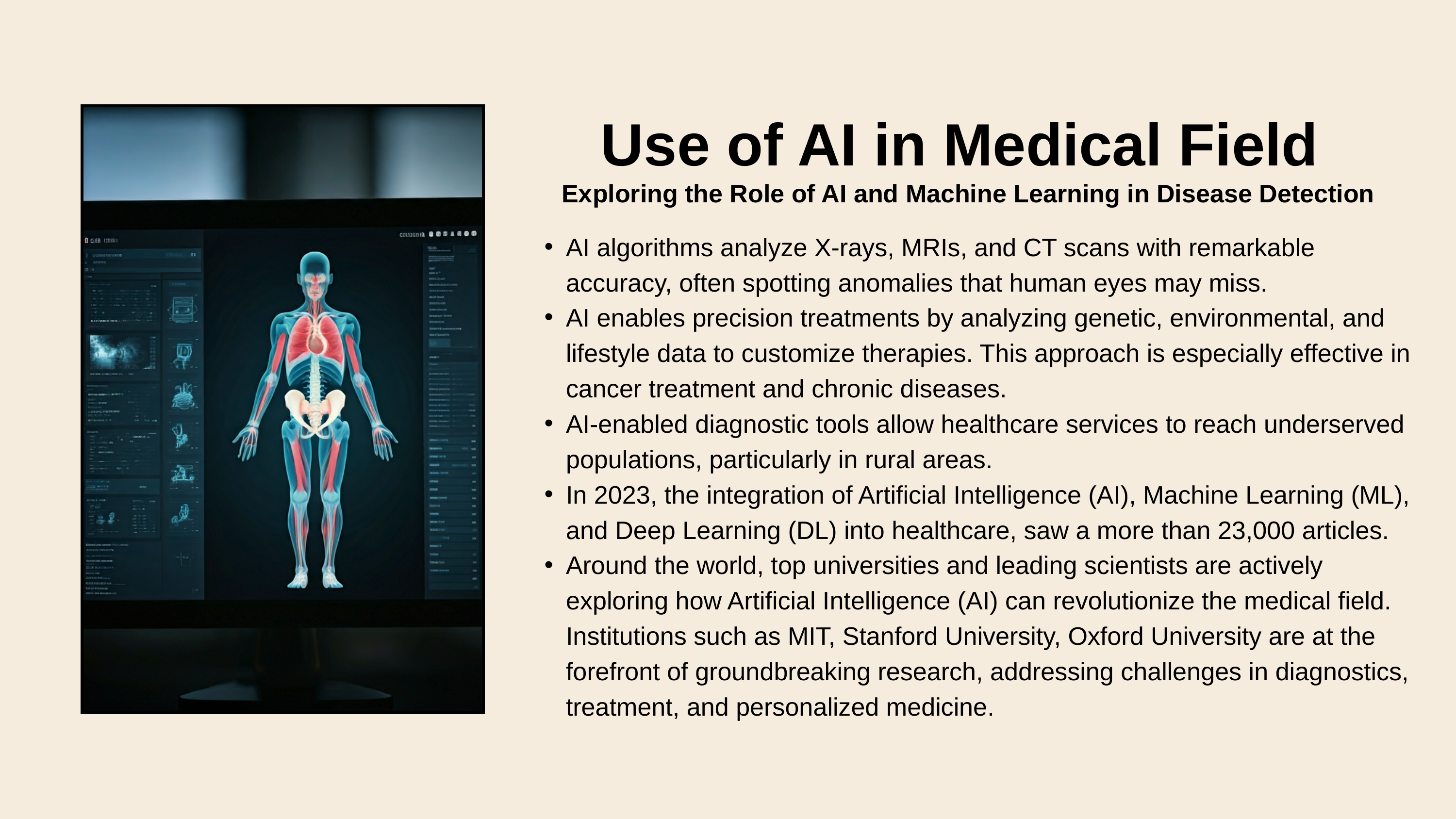

Use of AI in Medical Field
Exploring the Role of AI and Machine Learning in Disease Detection

AI algorithms analyze X-rays, MRIs, and CT scans with remarkable accuracy, often spotting anomalies that human eyes may miss.
AI enables precision treatments by analyzing genetic, environmental, and lifestyle data to customize therapies. This approach is especially effective in cancer treatment and chronic diseases.
AI-enabled diagnostic tools allow healthcare services to reach underserved populations, particularly in rural areas.
In 2023, the integration of Artificial Intelligence (AI), Machine Learning (ML), and Deep Learning (DL) into healthcare, saw a more than 23,000 articles.
Around the world, top universities and leading scientists are actively exploring how Artificial Intelligence (AI) can revolutionize the medical field. Institutions such as MIT, Stanford University, Oxford University are at the forefront of groundbreaking research, addressing challenges in diagnostics, treatment, and personalized medicine.